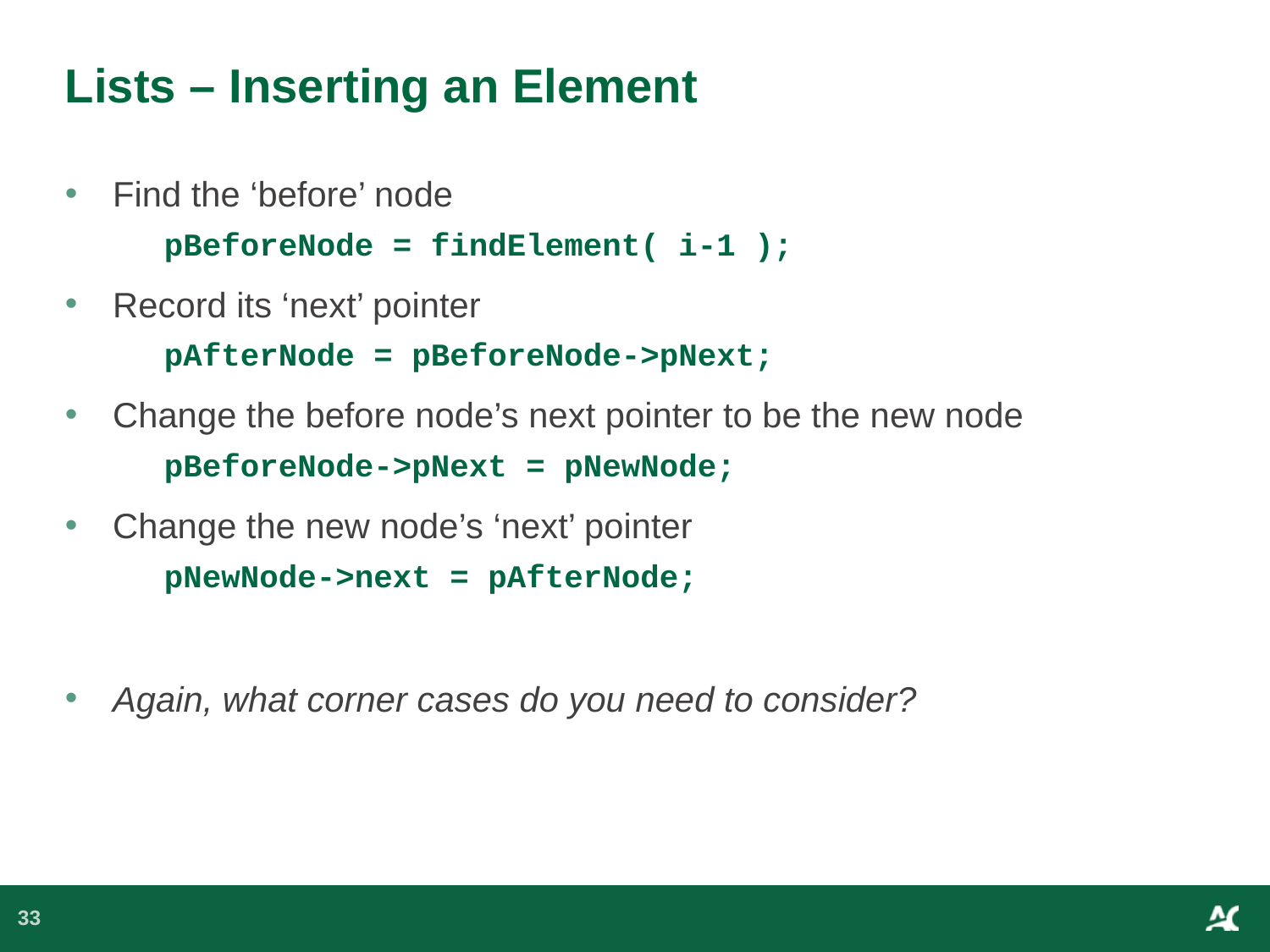

# Lists – Inserting an Element
Find the ‘before’ node
pBeforeNode = findElement( i-1 );
Record its ‘next’ pointer
pAfterNode = pBeforeNode->pNext;
Change the before node’s next pointer to be the new node
pBeforeNode->pNext = pNewNode;
Change the new node’s ‘next’ pointer
pNewNode->next = pAfterNode;

Again, what corner cases do you need to consider?

33